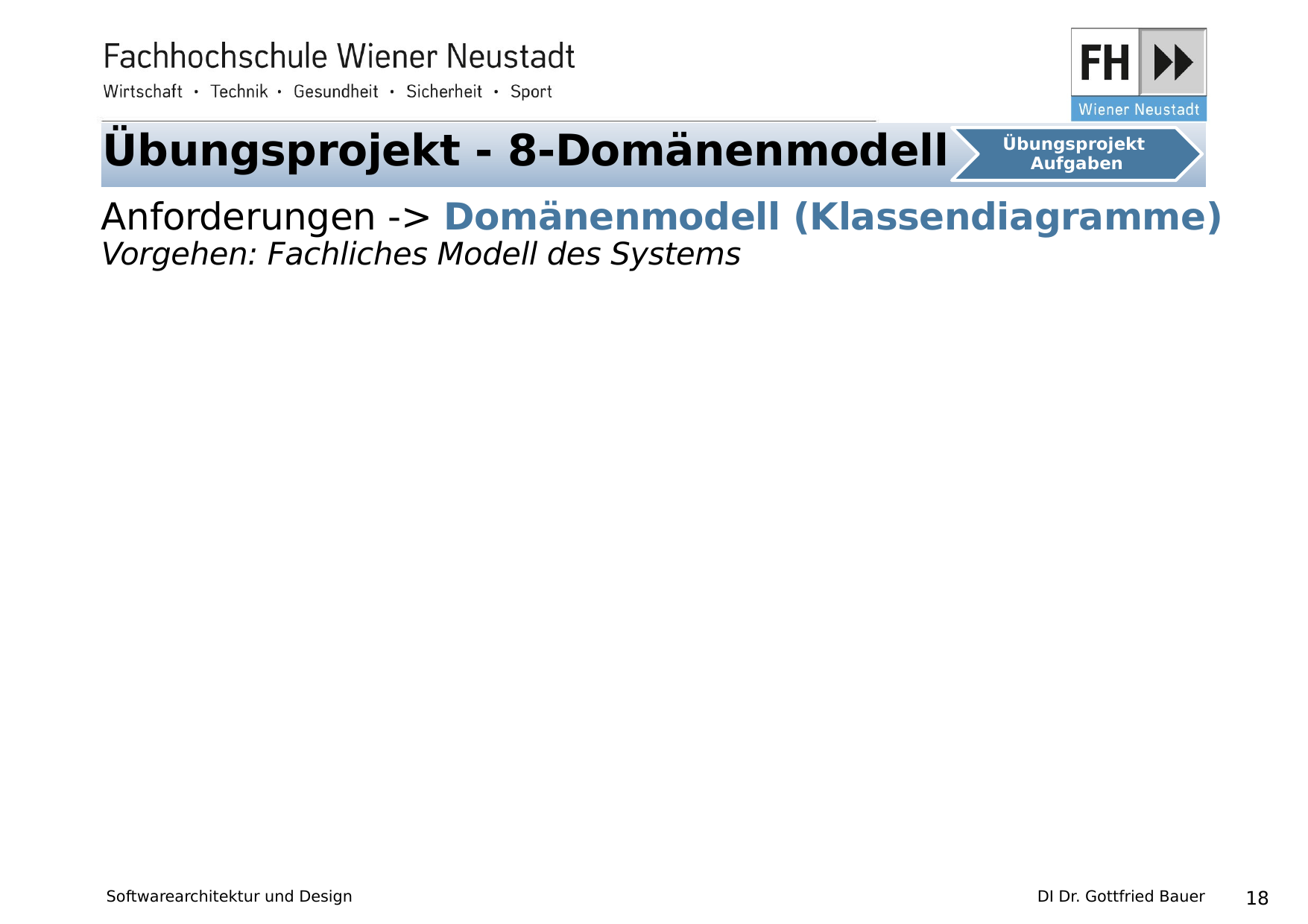

Übungsprojekt - 8-Domänenmodell
Übungsprojekt  Aufgaben

Anforderungen -> Domänenmodell (Klassendiagramme)
Vorgehen: Fachliches Modell des Systems

Softwarearchitektur und Design
DI Dr. Gottfried Bauer
18